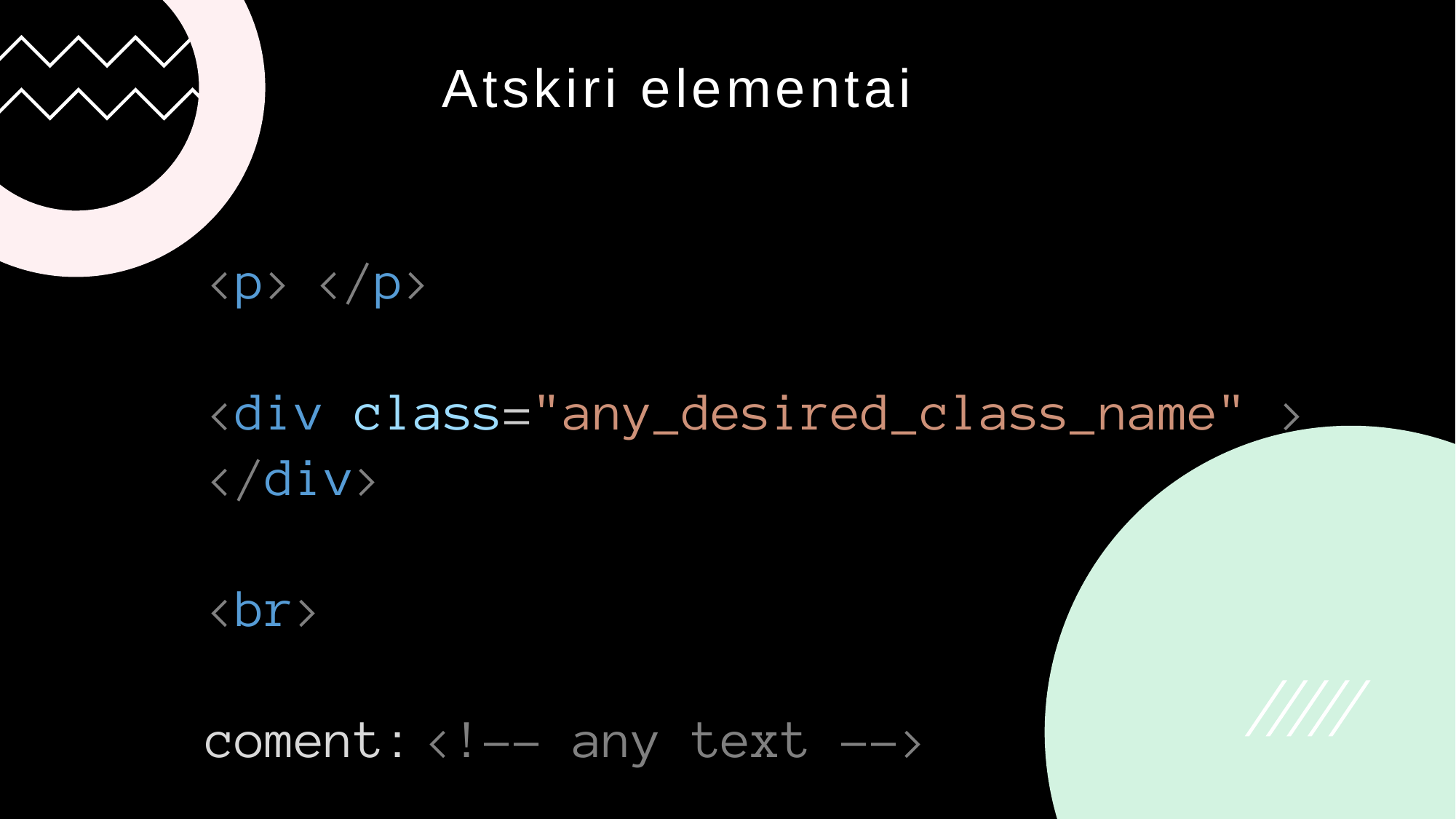

# Atskiri elementai
<p>	</p>

<div class="any_desired_class_name" > </div>

<br>
coment:	<!-- any text -->